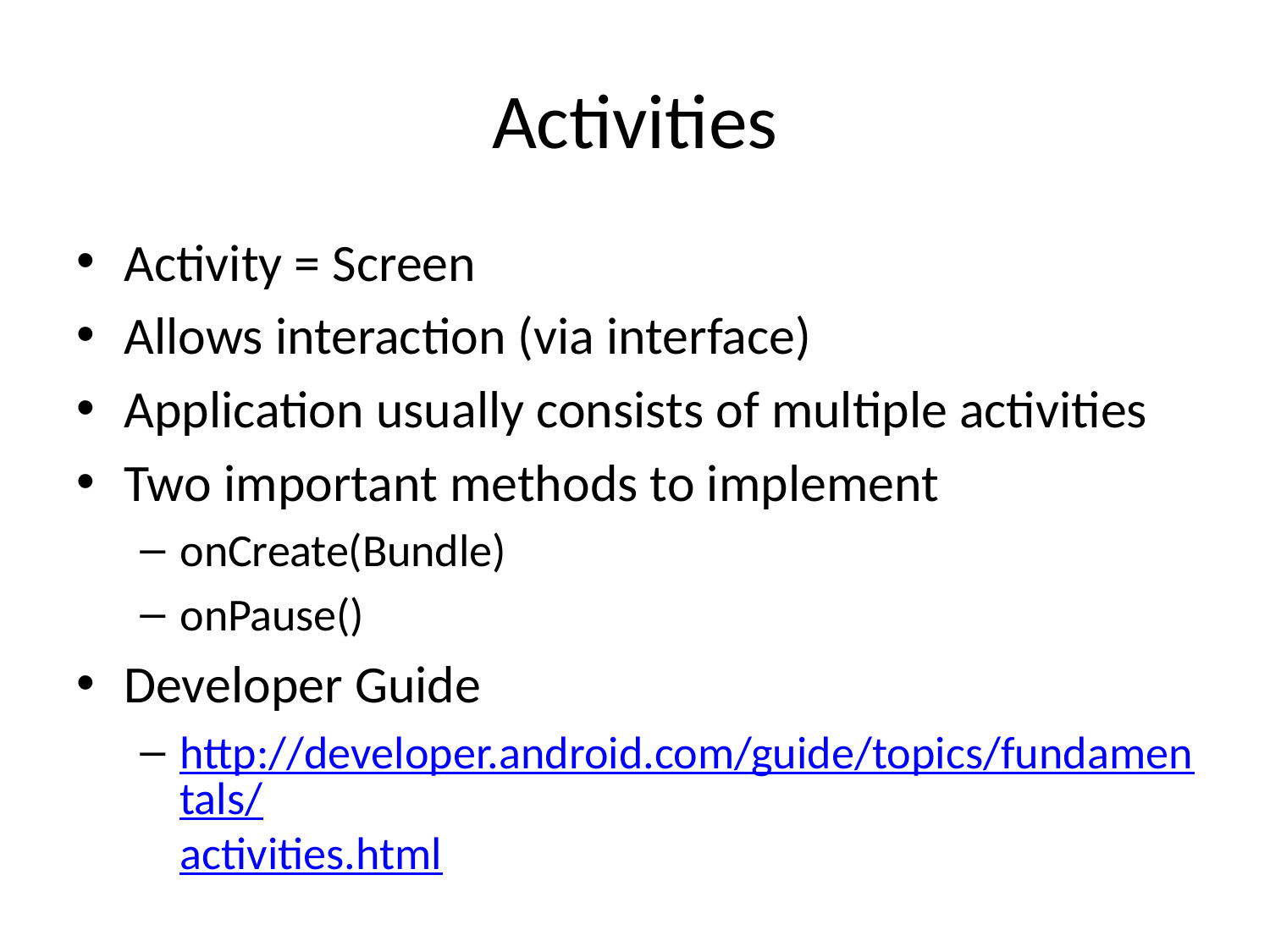

# Activities
Activity = Screen
Allows interaction (via interface)
Application usually consists of multiple activities
Two important methods to implement
onCreate(Bundle)
onPause()
Developer Guide
http://developer.android.com/guide/topics/fundamentals/activities.html